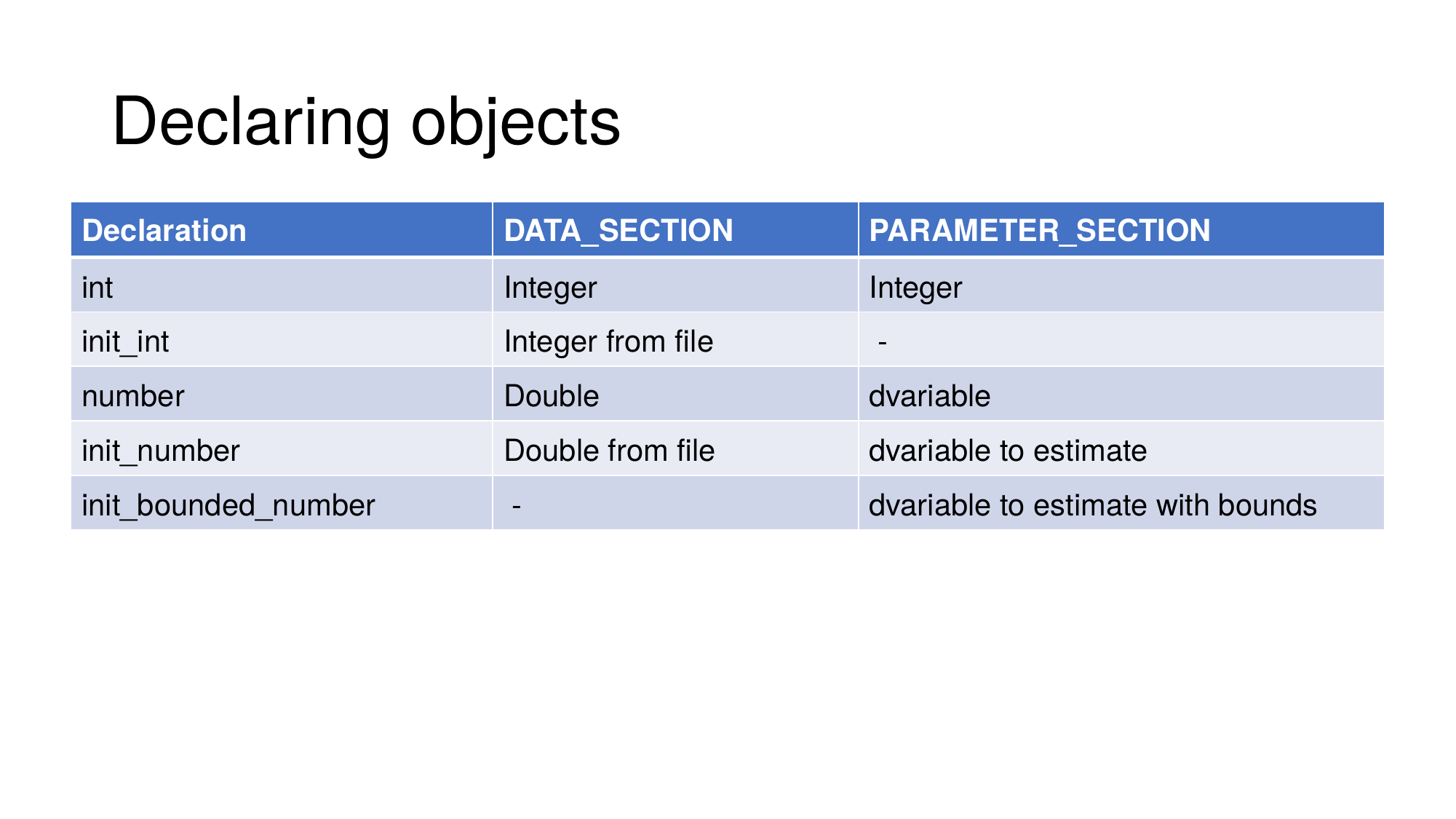

# Declaring objects
| Declaration | DATA\_SECTION | PARAMETER\_SECTION |
| --- | --- | --- |
| int | Integer | Integer |
| init\_int | Integer from file | - |
| number | Double | dvariable |
| init\_number | Double from file | dvariable to estimate |
| init\_bounded\_number | - | dvariable to estimate with bounds |